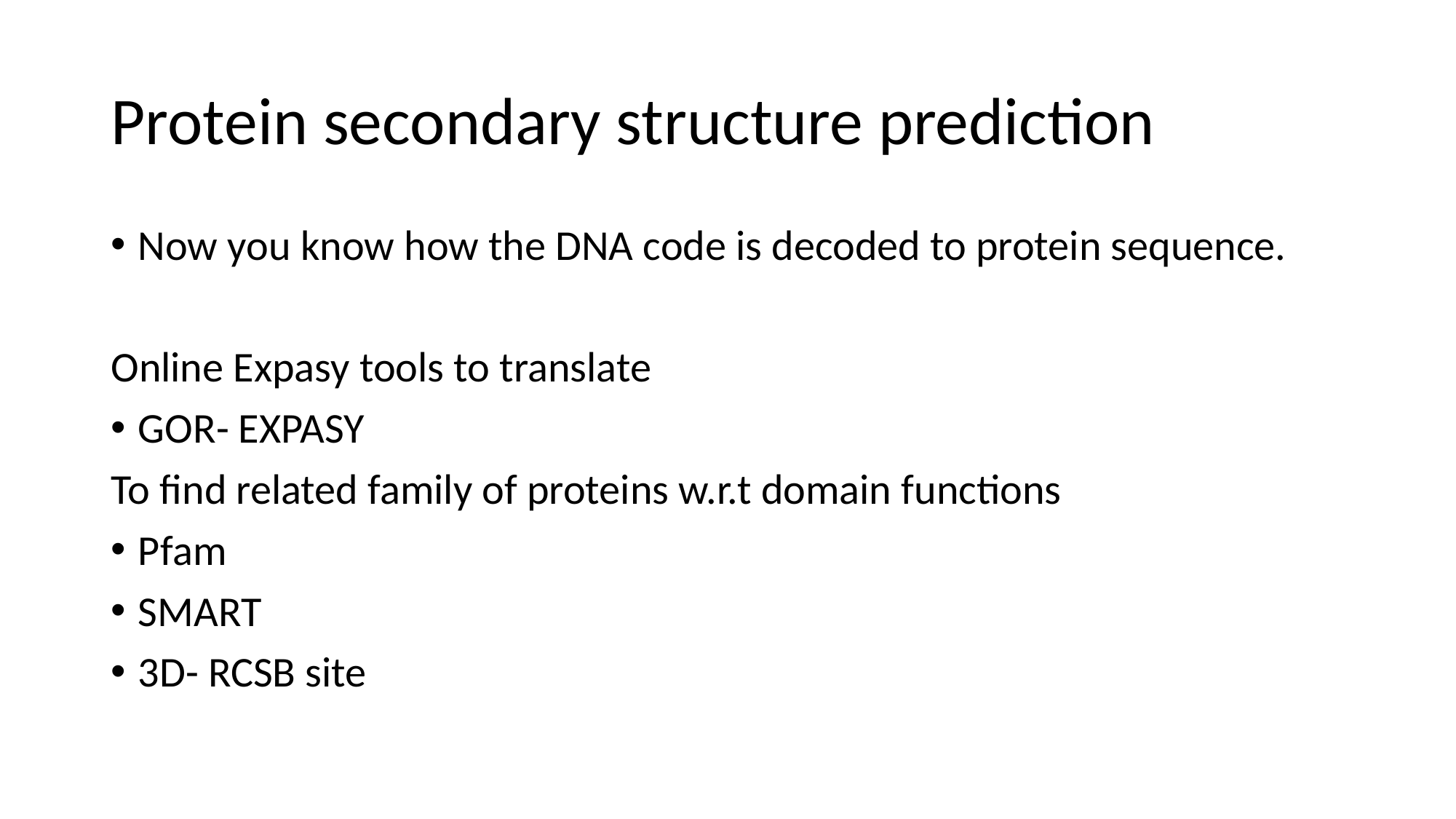

Protein secondary structure prediction
Now you know how the DNA code is decoded to protein sequence.

Online Expasy tools to translate
GOR- EXPASY
To find related family of proteins w.r.t domain functions
Pfam
SMART
3D- RCSB site